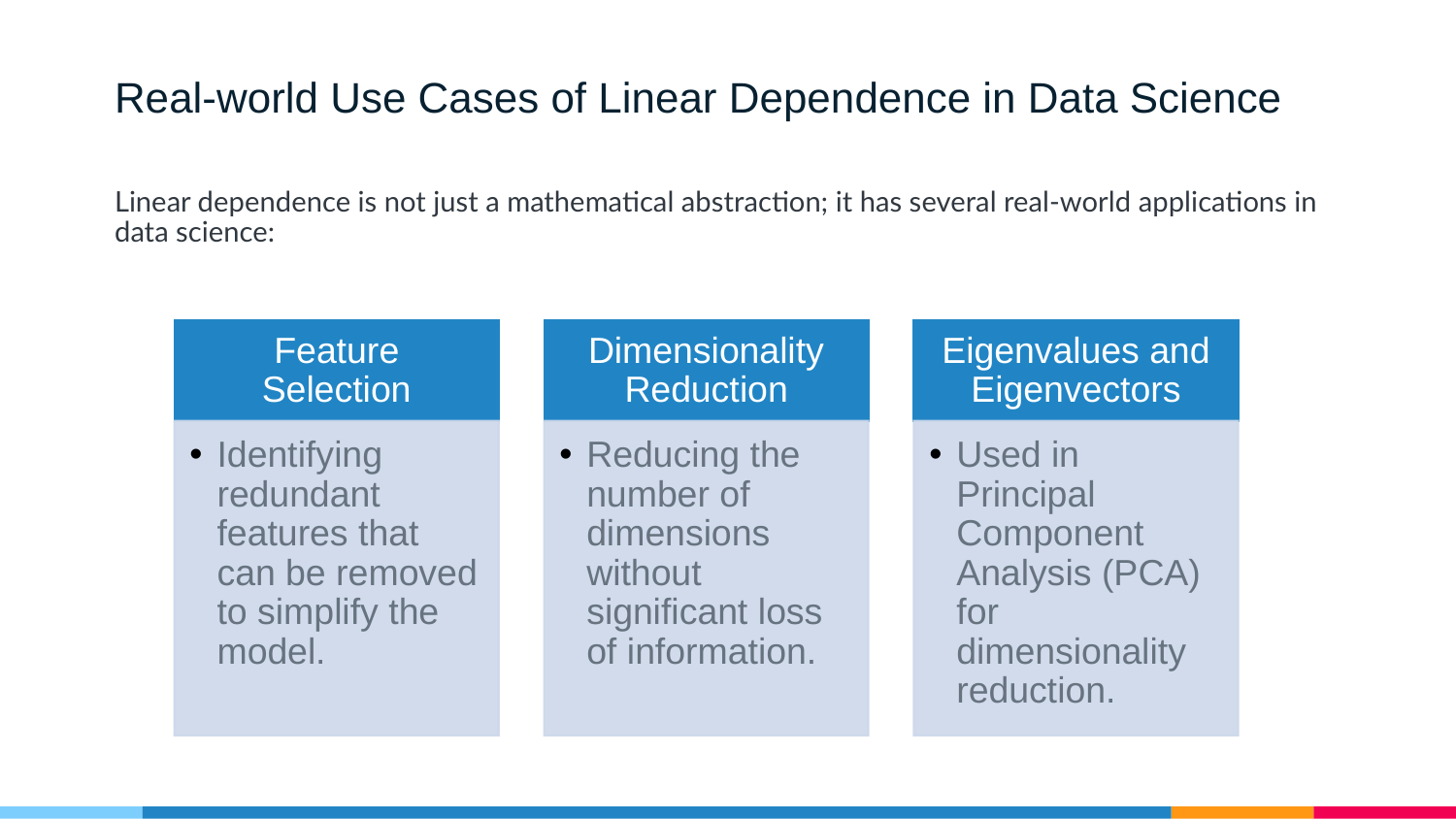

# Real-world Use Cases of Linear Dependence in Data Science
Linear dependence is not just a mathematical abstraction; it has several real-world applications in data science:

Feature Selection
Identifying redundant features that can be removed to simplify the model.
Dimensionality Reduction
Reducing the number of dimensions without significant loss of information.
Eigenvalues and Eigenvectors
Used in Principal Component Analysis (PCA) for dimensionality reduction.